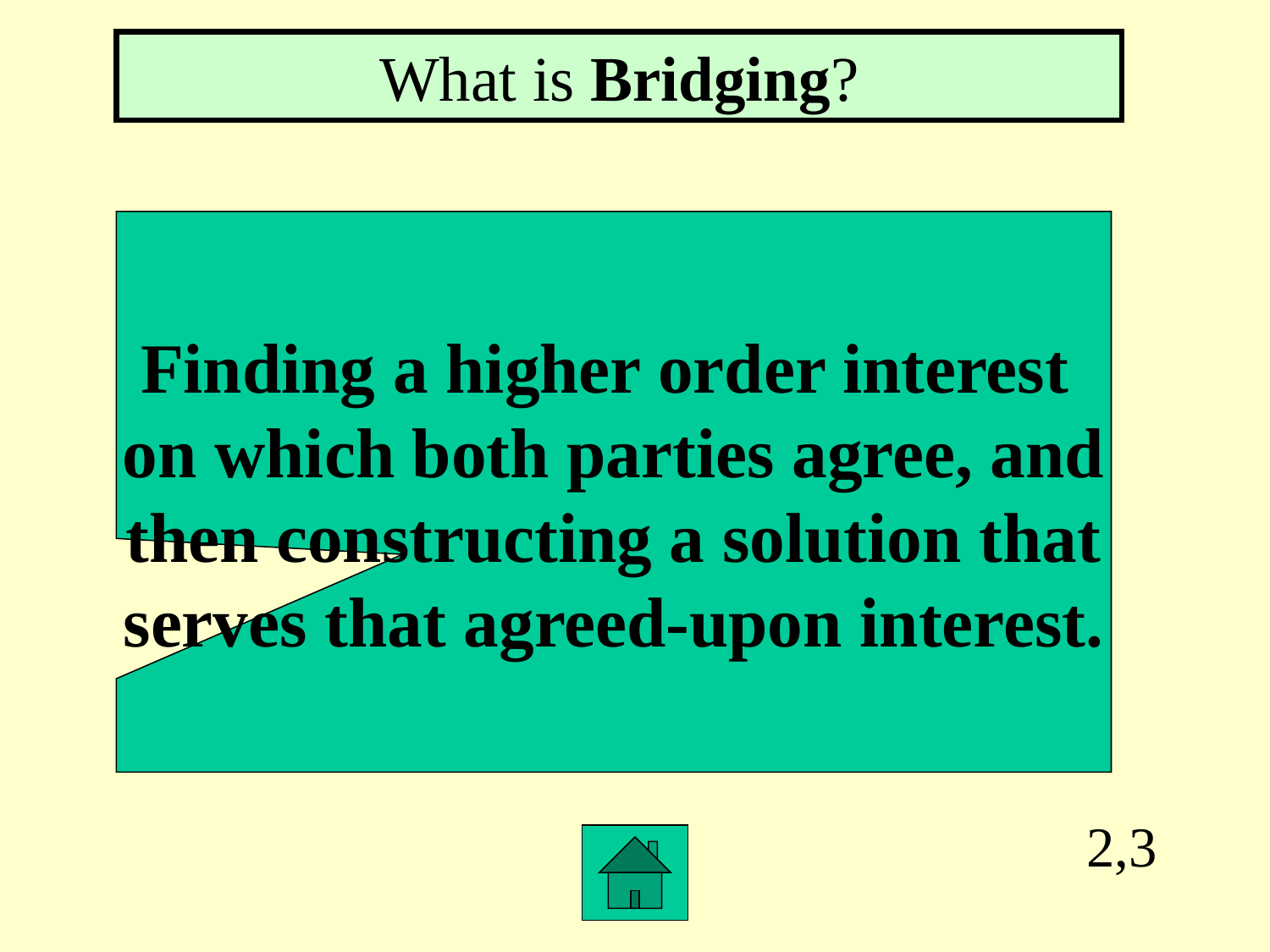

What is Bridging?
Finding a higher order interest
on which both parties agree, and
then constructing a solution that
serves that agreed-upon interest.
2,3